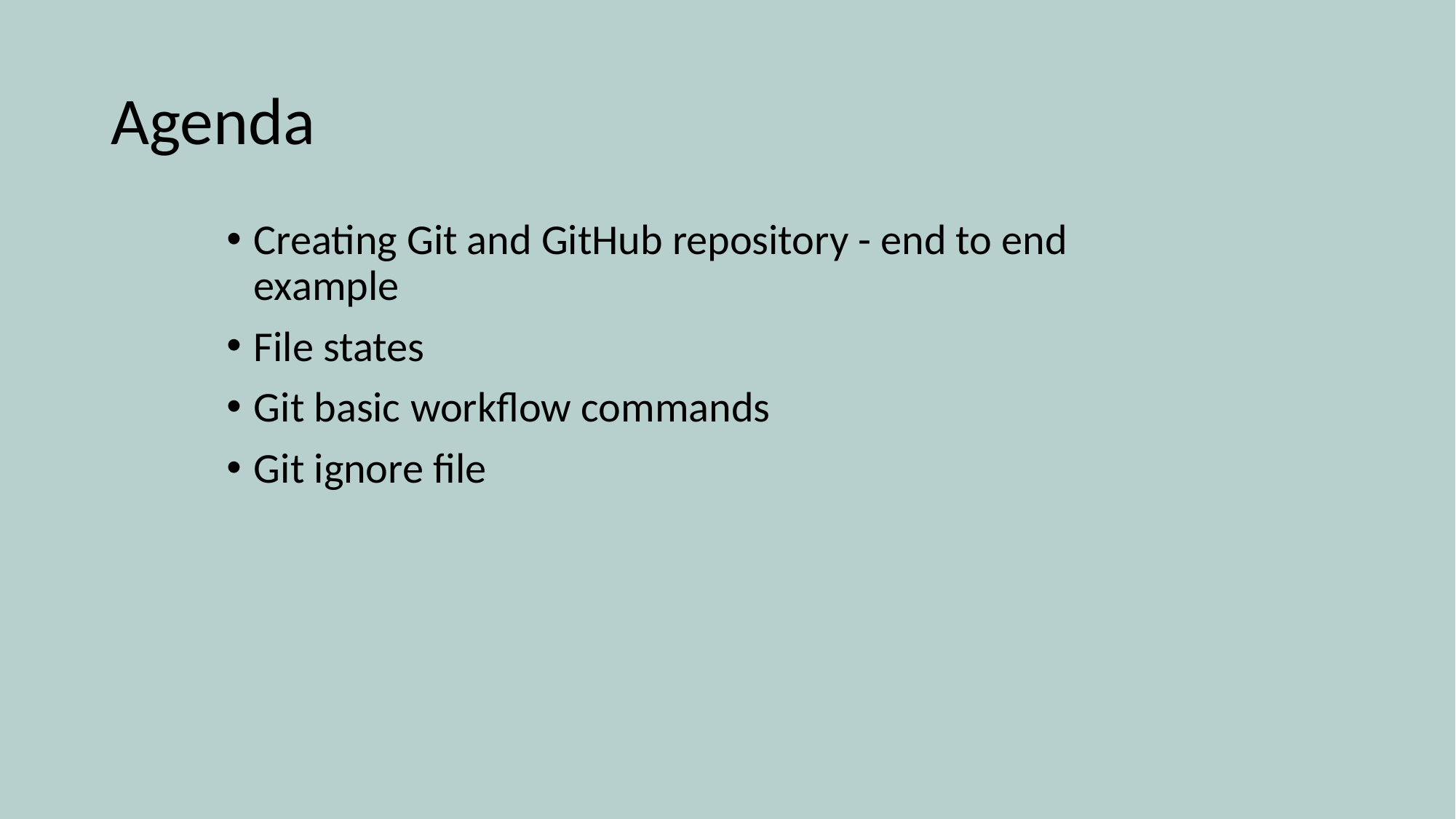

# Agenda
Creating Git and GitHub repository - end to end example
File states
Git basic workflow commands
Git ignore file